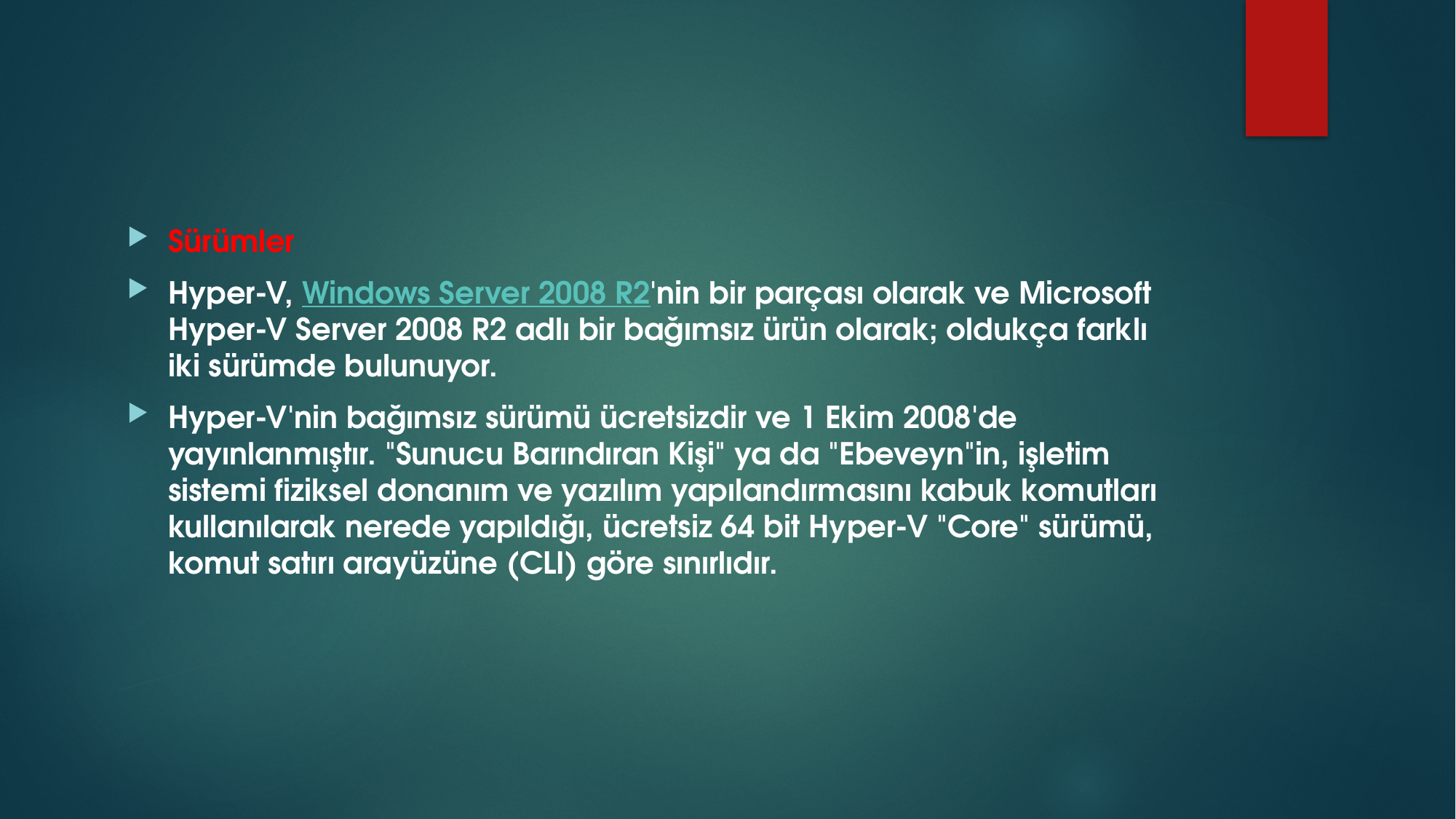

#
Sürümler
Hyper-V, Windows Server 2008 R2'nin bir parçası olarak ve Microsoft Hyper-V Server 2008 R2 adlı bir bağımsız ürün olarak; oldukça farklı iki sürümde bulunuyor.
Hyper-V'nin bağımsız sürümü ücretsizdir ve 1 Ekim 2008'de yayınlanmıştır. "Sunucu Barındıran Kişi" ya da "Ebeveyn"in, işletim sistemi fiziksel donanım ve yazılım yapılandırmasını kabuk komutları kullanılarak nerede yapıldığı, ücretsiz 64 bit Hyper-V "Core" sürümü, komut satırı arayüzüne (CLI) göre sınırlıdır.